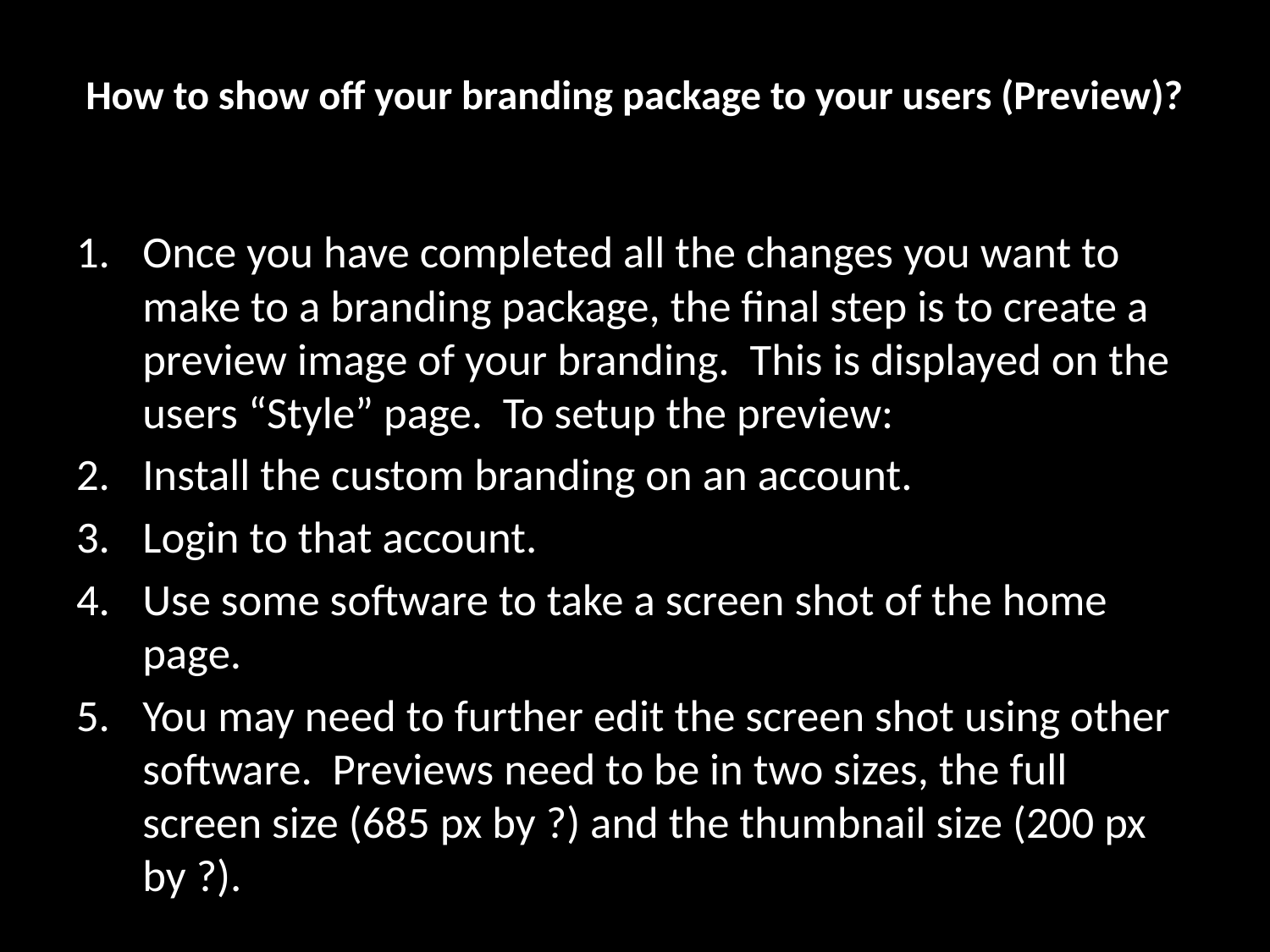

# How to show off your branding package to your users (Preview)?
Once you have completed all the changes you want to make to a branding package, the final step is to create a preview image of your branding.  This is displayed on the users “Style” page.  To setup the preview:
Install the custom branding on an account.
Login to that account.
Use some software to take a screen shot of the home page.
You may need to further edit the screen shot using other software.  Previews need to be in two sizes, the full screen size (685 px by ?) and the thumbnail size (200 px by ?).